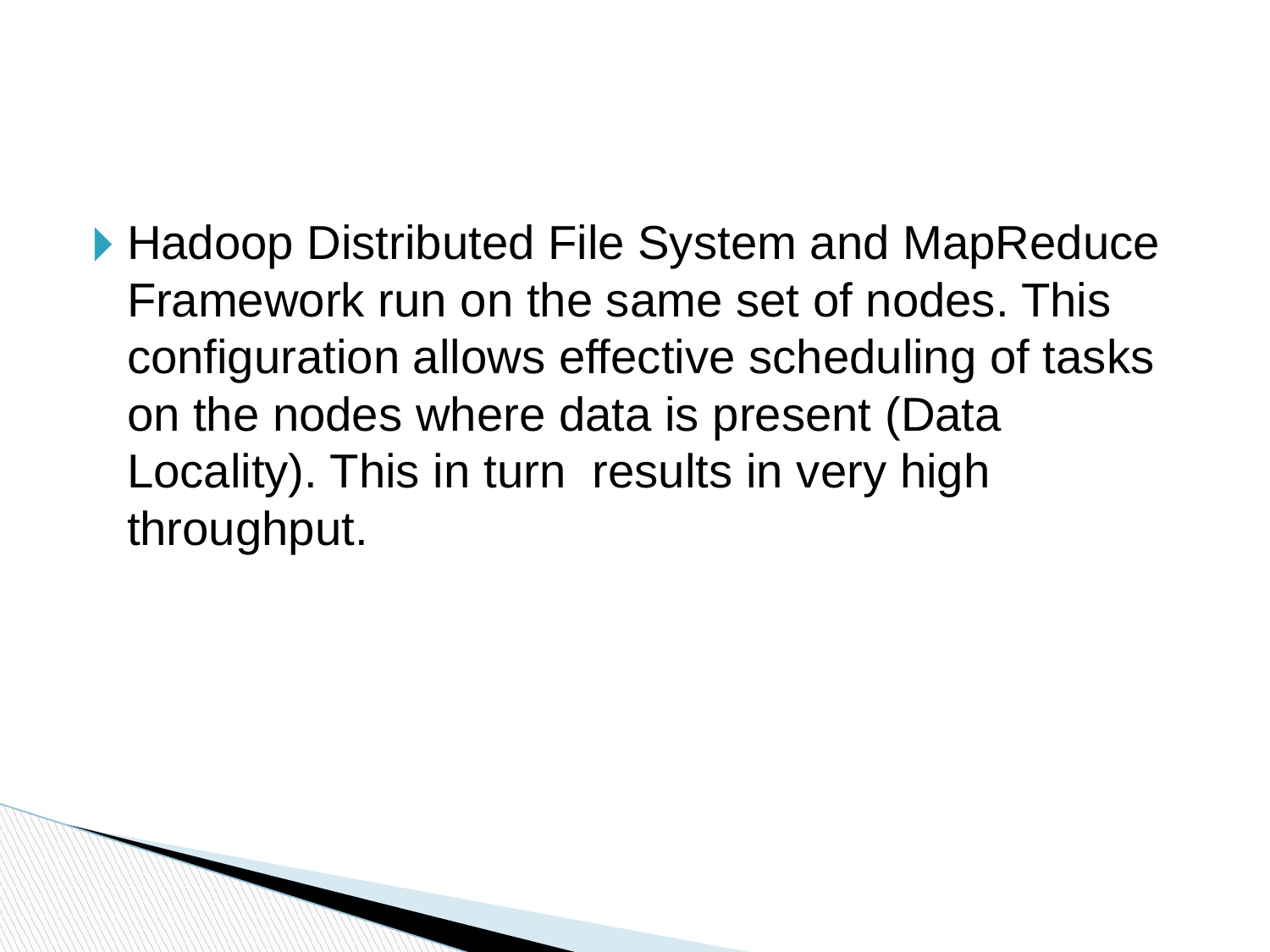

#
Hadoop Distributed File System and MapReduce Framework run on the same set of nodes. This configuration allows effective scheduling of tasks on the nodes where data is present (Data Locality). This in turn  results in very high throughput.